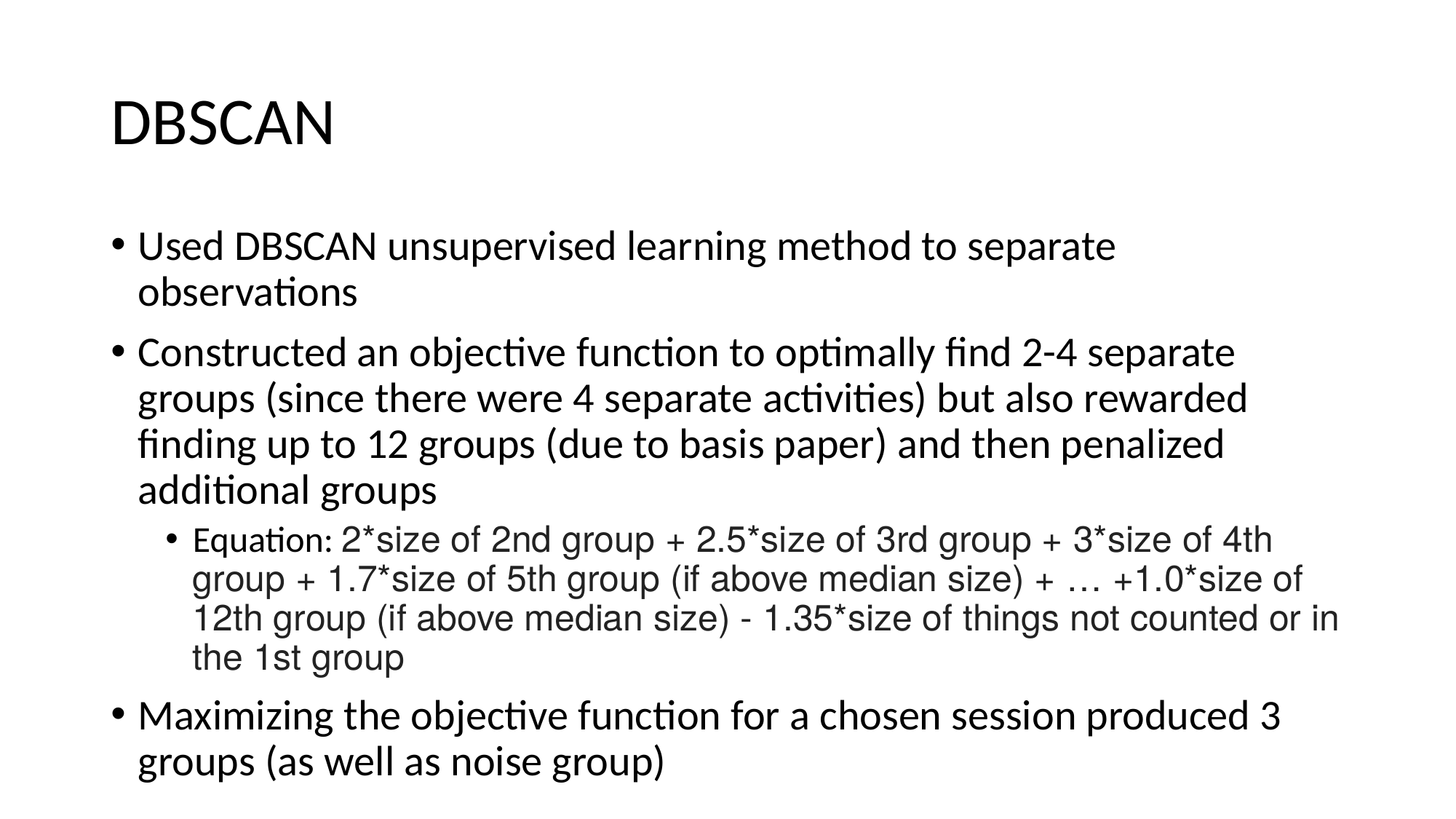

# DBSCAN
Used DBSCAN unsupervised learning method to separate observations
Constructed an objective function to optimally find 2-4 separate groups (since there were 4 separate activities) but also rewarded finding up to 12 groups (due to basis paper) and then penalized additional groups
Equation: 2*size of 2nd group + 2.5*size of 3rd group + 3*size of 4th group + 1.7*size of 5th group (if above median size) + … +1.0*size of 12th group (if above median size) - 1.35*size of things not counted or in the 1st group
Maximizing the objective function for a chosen session produced 3 groups (as well as noise group)